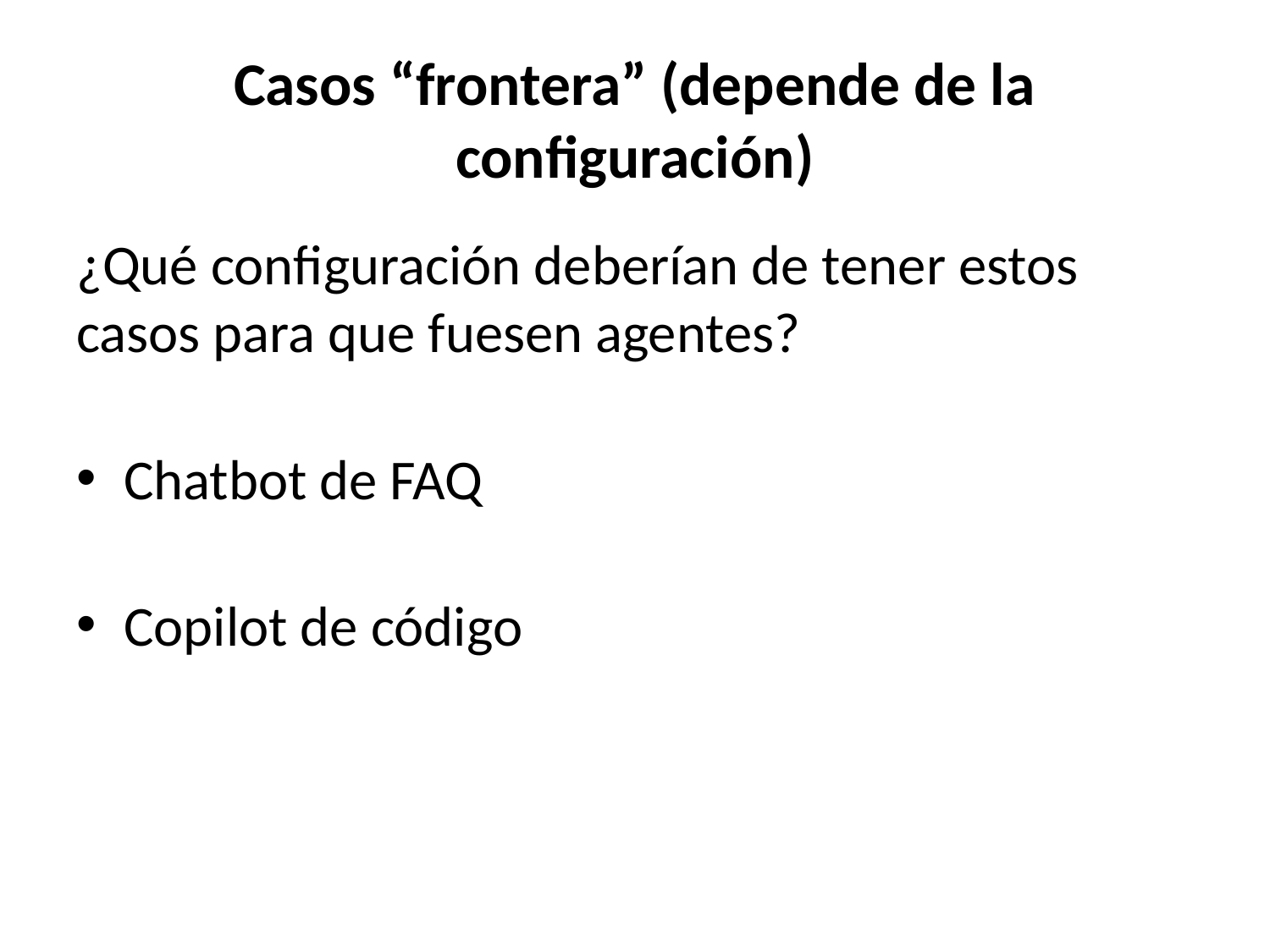

# Casos “frontera” (depende de la configuración)
¿Qué configuración deberían de tener estos casos para que fuesen agentes?
Chatbot de FAQ
Copilot de código